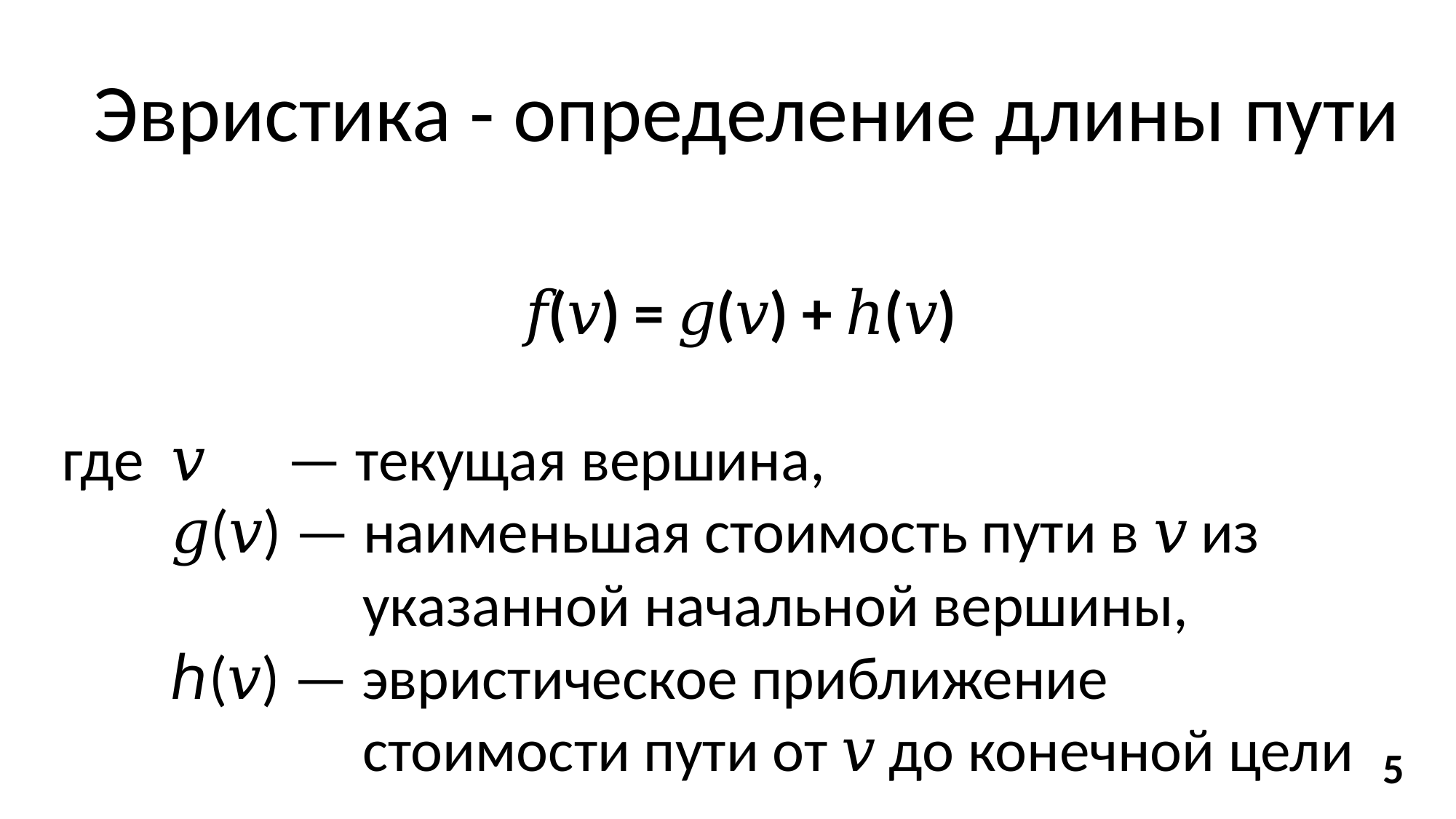

Эвристика - определение длины пути
𝑓(𝑣) = 𝑔(𝑣) + ℎ(𝑣)

где  𝑣      — текущая вершина,
        𝑔(𝑣) — наименьшая стоимость пути в 𝑣 из         		      указанной начальной вершины,
        ℎ(𝑣) — эвристическое приближение
		      стоимости пути от 𝑣 до конечной цели
5